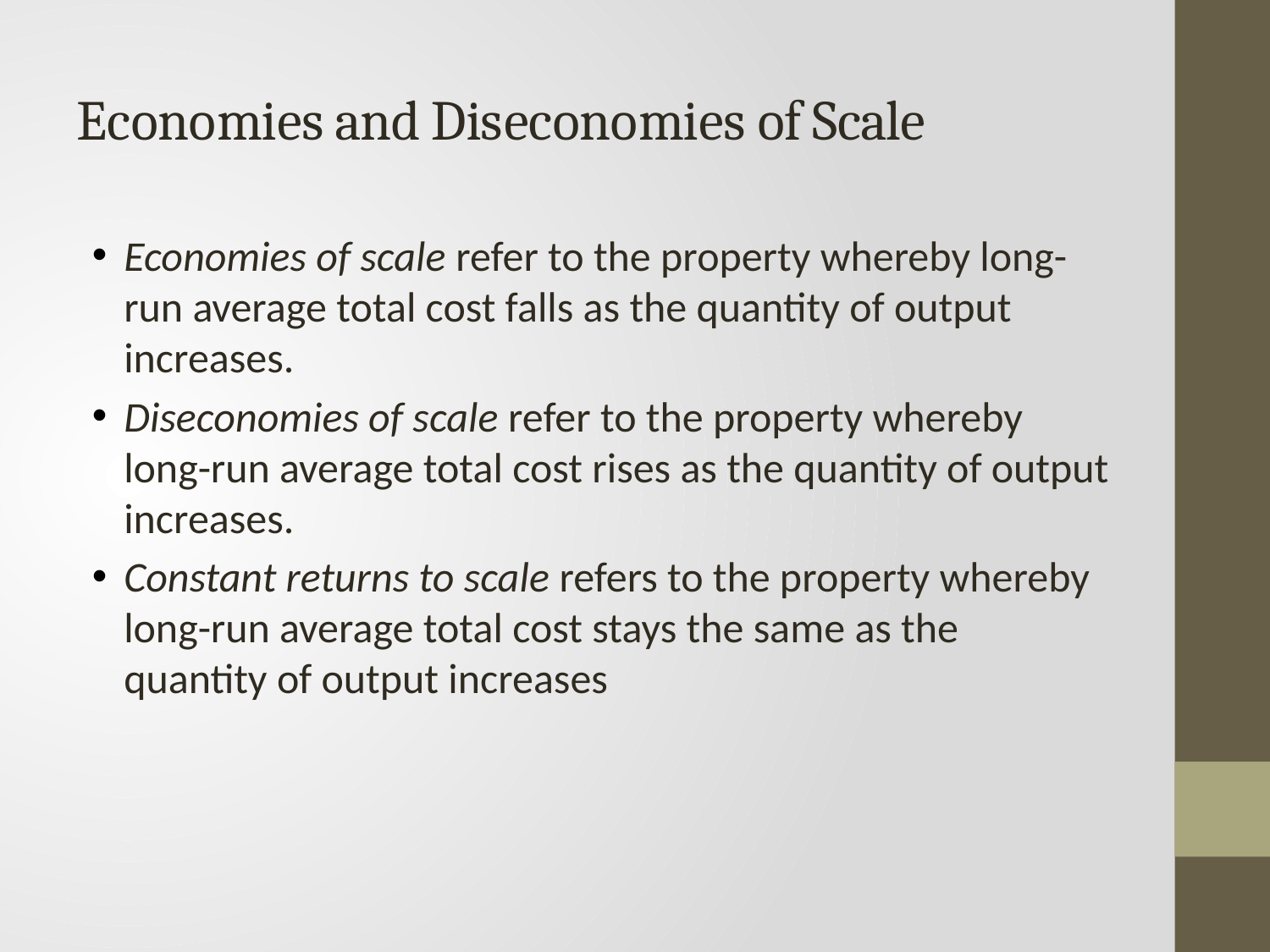

# Economies and Diseconomies of Scale
Economies of scale refer to the property whereby long-run average total cost falls as the quantity of output increases.
Diseconomies of scale refer to the property whereby long-run average total cost rises as the quantity of output increases.
Constant returns to scale refers to the property whereby long-run average total cost stays the same as the quantity of output increases